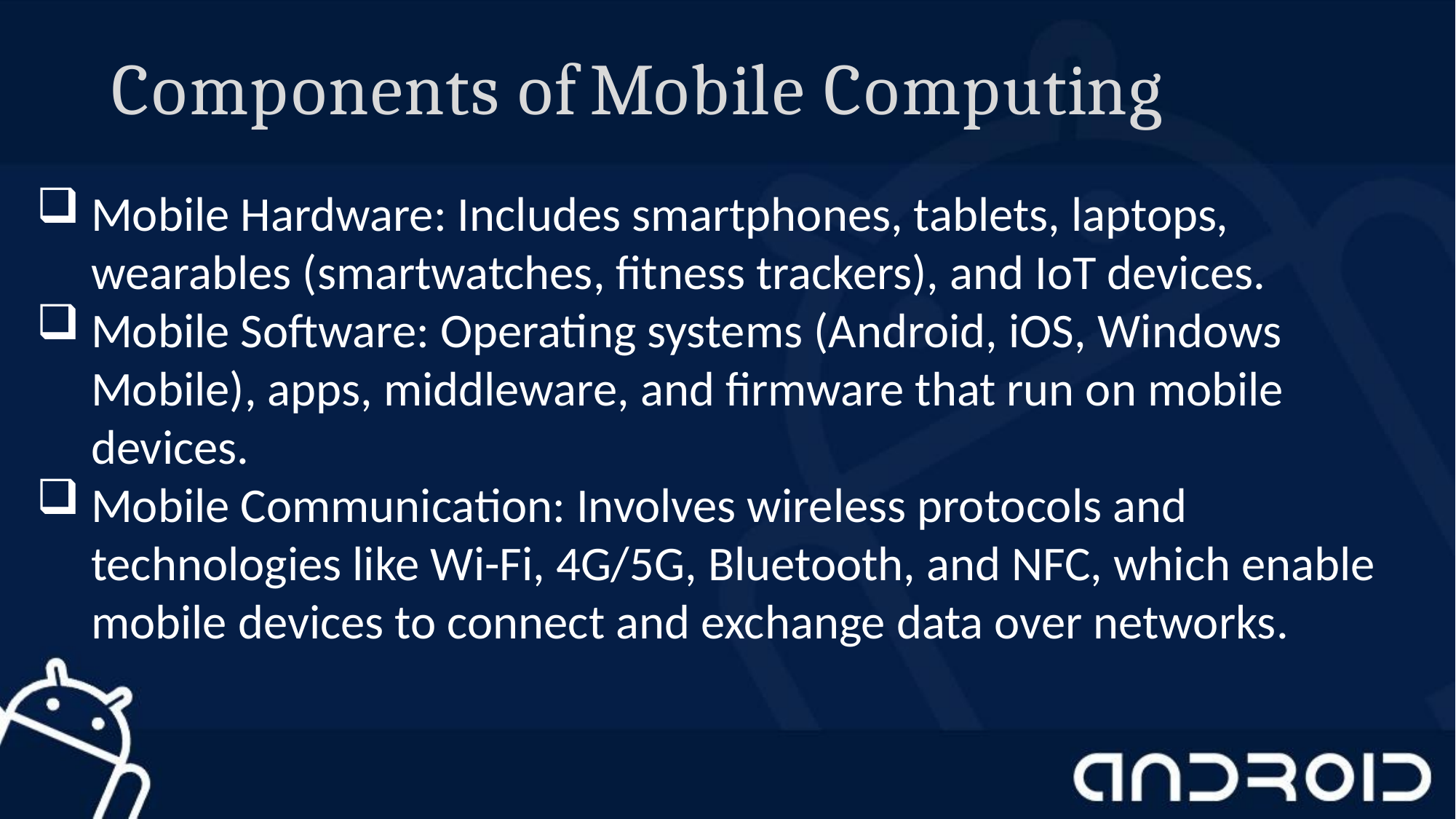

# Components of Mobile Computing

Mobile Hardware: Includes smartphones, tablets, laptops, wearables (smartwatches, fitness trackers), and IoT devices.
Mobile Software: Operating systems (Android, iOS, Windows Mobile), apps, middleware, and firmware that run on mobile devices.
Mobile Communication: Involves wireless protocols and technologies like Wi-Fi, 4G/5G, Bluetooth, and NFC, which enable mobile devices to connect and exchange data over networks.